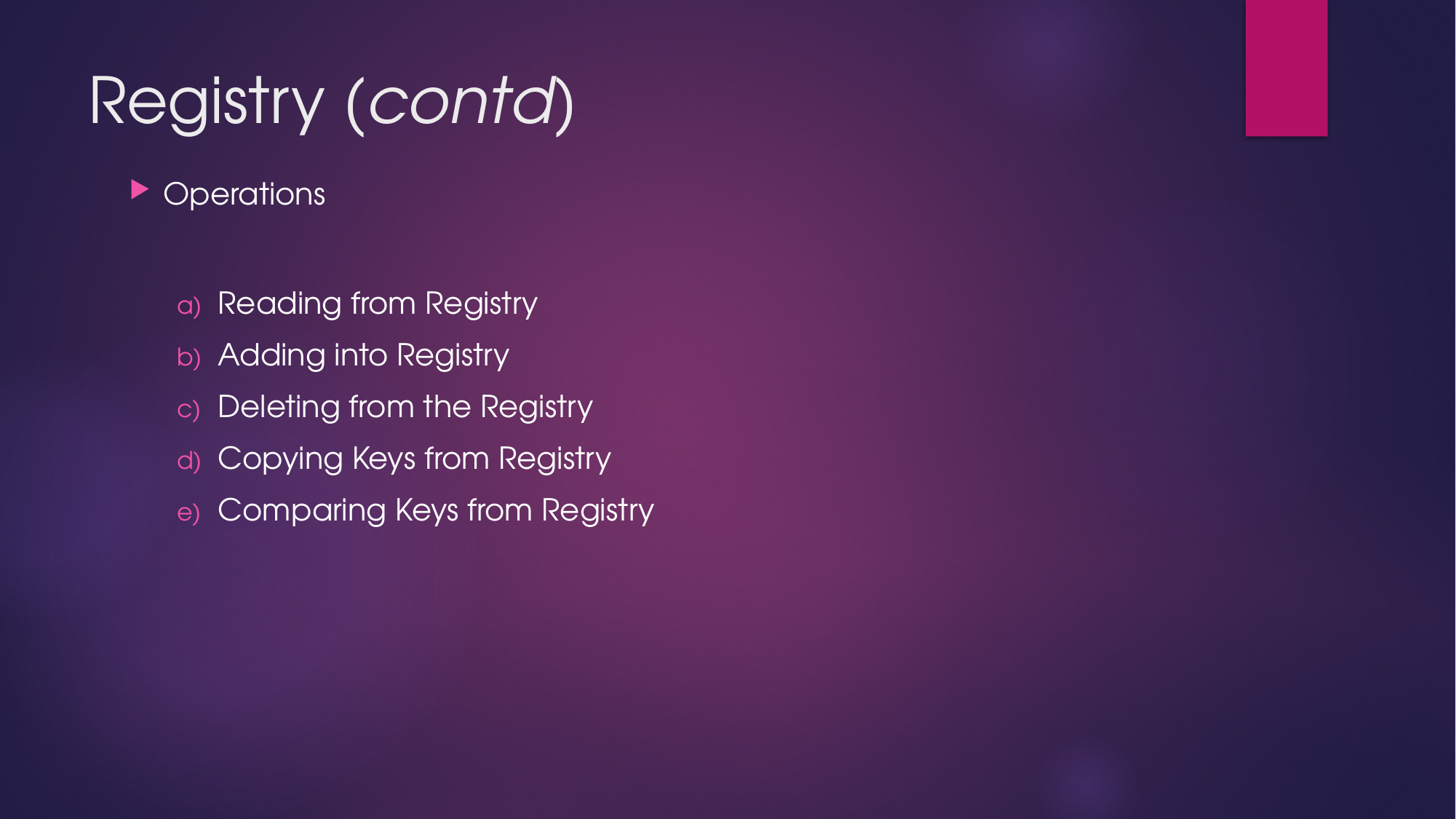

# Registry (contd)
Operations

Reading from Registry
Adding into Registry
Deleting from the Registry
Copying Keys from Registry
Comparing Keys from Registry